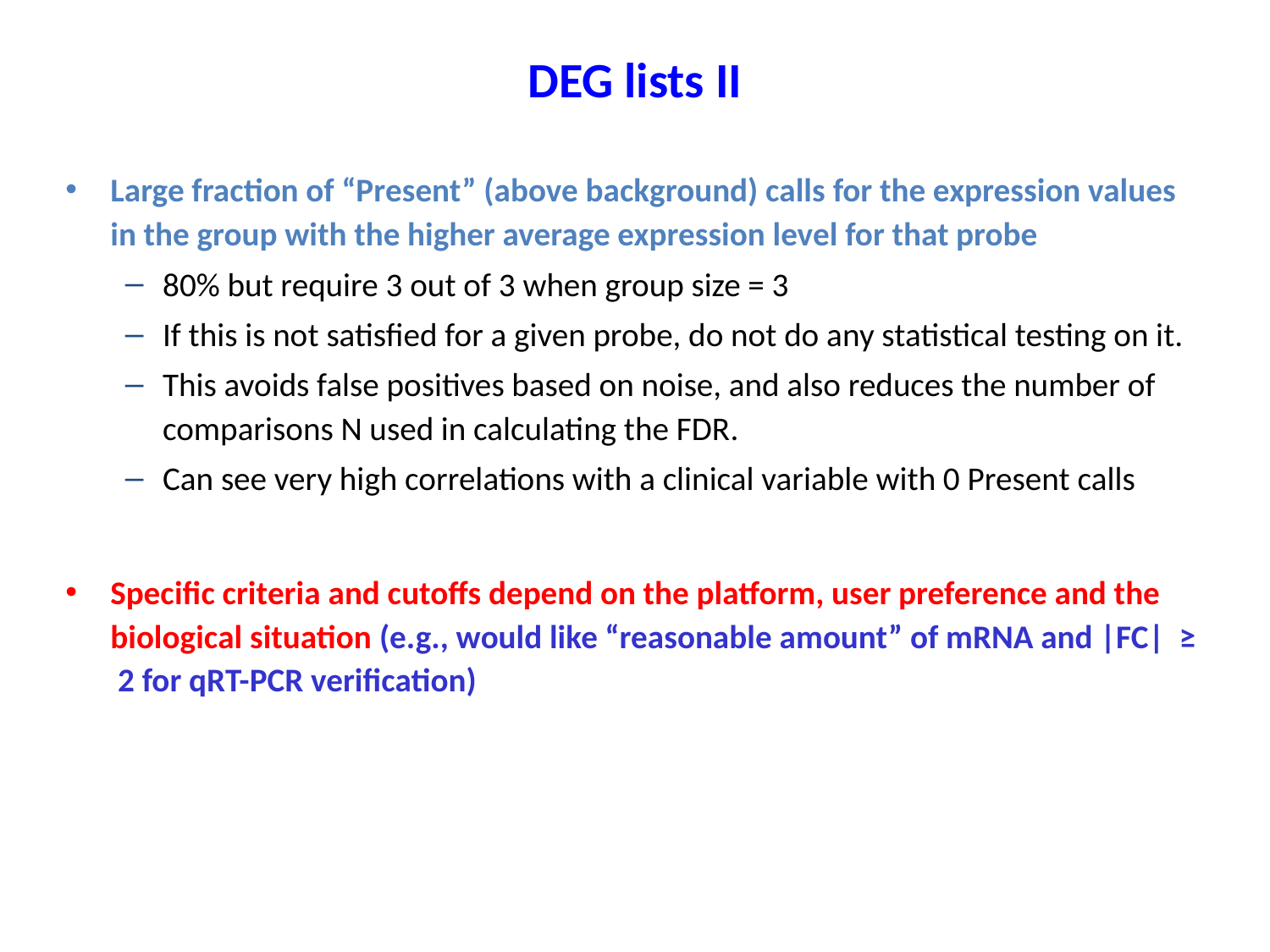

# DEG lists II
Large fraction of “Present” (above background) calls for the expression values in the group with the higher average expression level for that probe
80% but require 3 out of 3 when group size = 3
If this is not satisfied for a given probe, do not do any statistical testing on it.
This avoids false positives based on noise, and also reduces the number of comparisons N used in calculating the FDR.
Can see very high correlations with a clinical variable with 0 Present calls

Specific criteria and cutoffs depend on the platform, user preference and the biological situation (e.g., would like “reasonable amount” of mRNA and |FC|  ≥  2 for qRT-PCR verification)